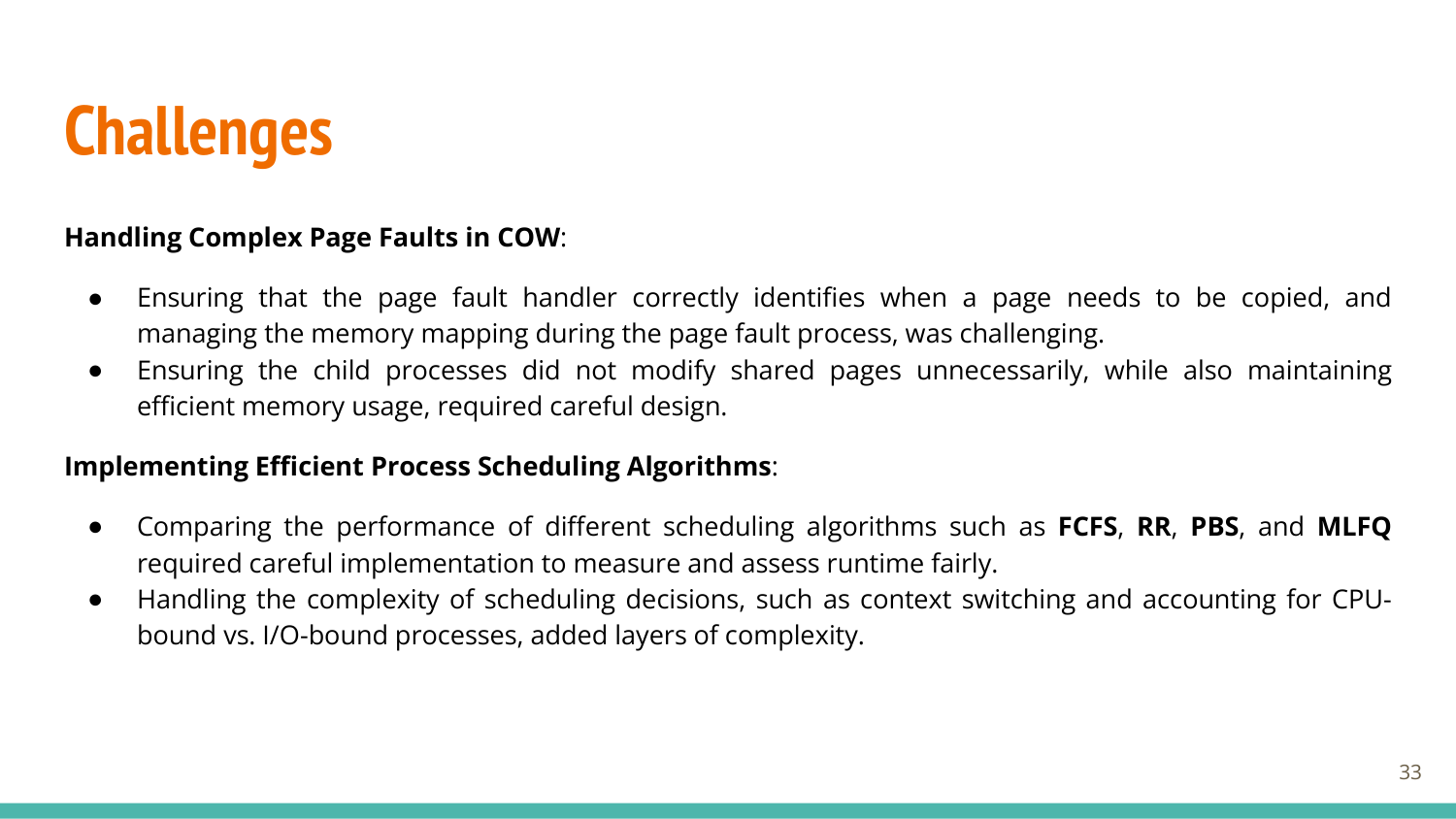

# Challenges
Handling Complex Page Faults in COW:
Ensuring that the page fault handler correctly identifies when a page needs to be copied, and managing the memory mapping during the page fault process, was challenging.
Ensuring the child processes did not modify shared pages unnecessarily, while also maintaining efficient memory usage, required careful design.
Implementing Efficient Process Scheduling Algorithms:
Comparing the performance of different scheduling algorithms such as FCFS, RR, PBS, and MLFQ required careful implementation to measure and assess runtime fairly.
Handling the complexity of scheduling decisions, such as context switching and accounting for CPU-bound vs. I/O-bound processes, added layers of complexity.

33